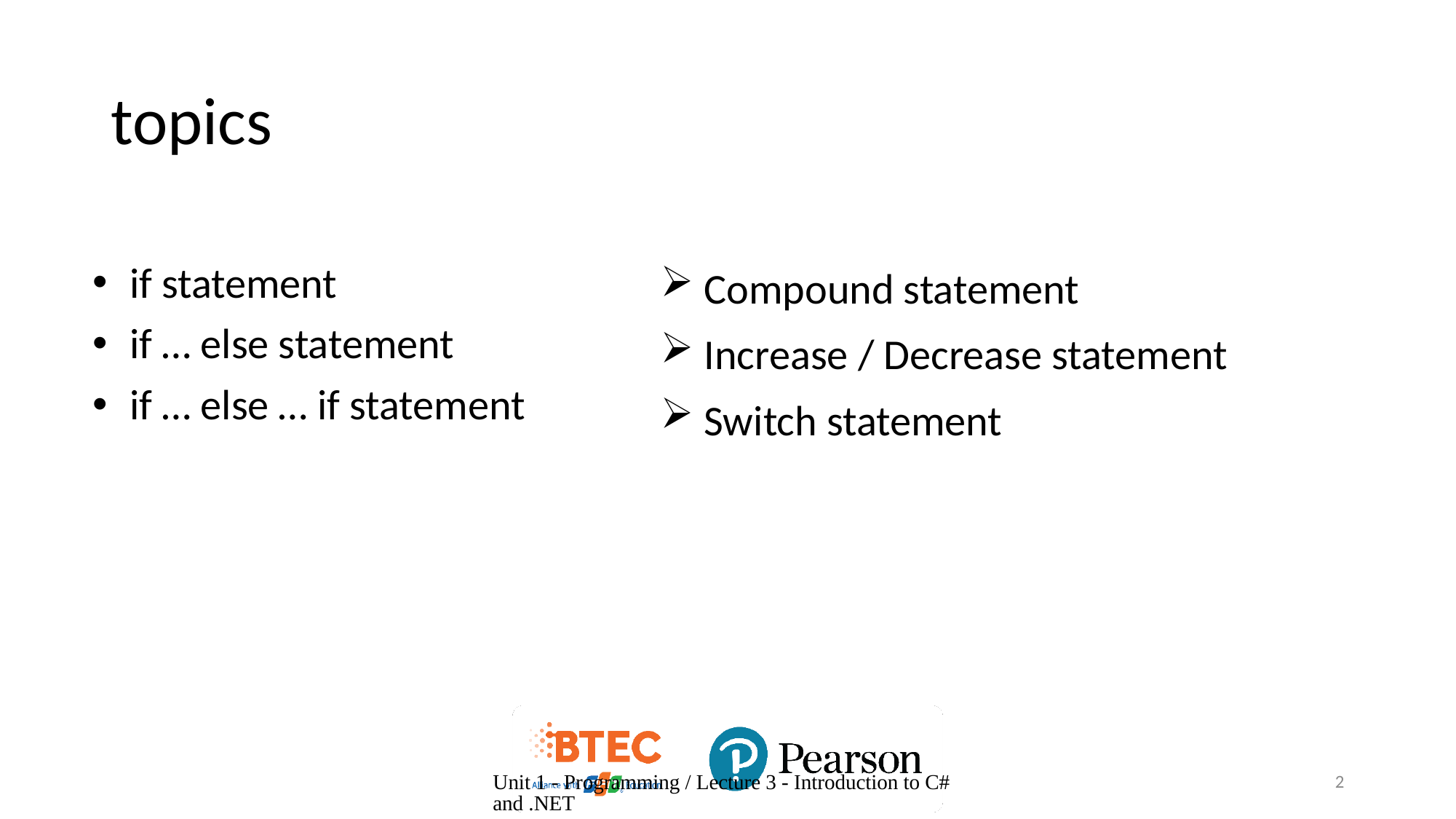

# topics
 if statement
 if … else statement
 if … else … if statement
 Compound statement
 Increase / Decrease statement
 Switch statement
Unit 1 - Programming / Lecture 3 - Introduction to C# and .NET
2